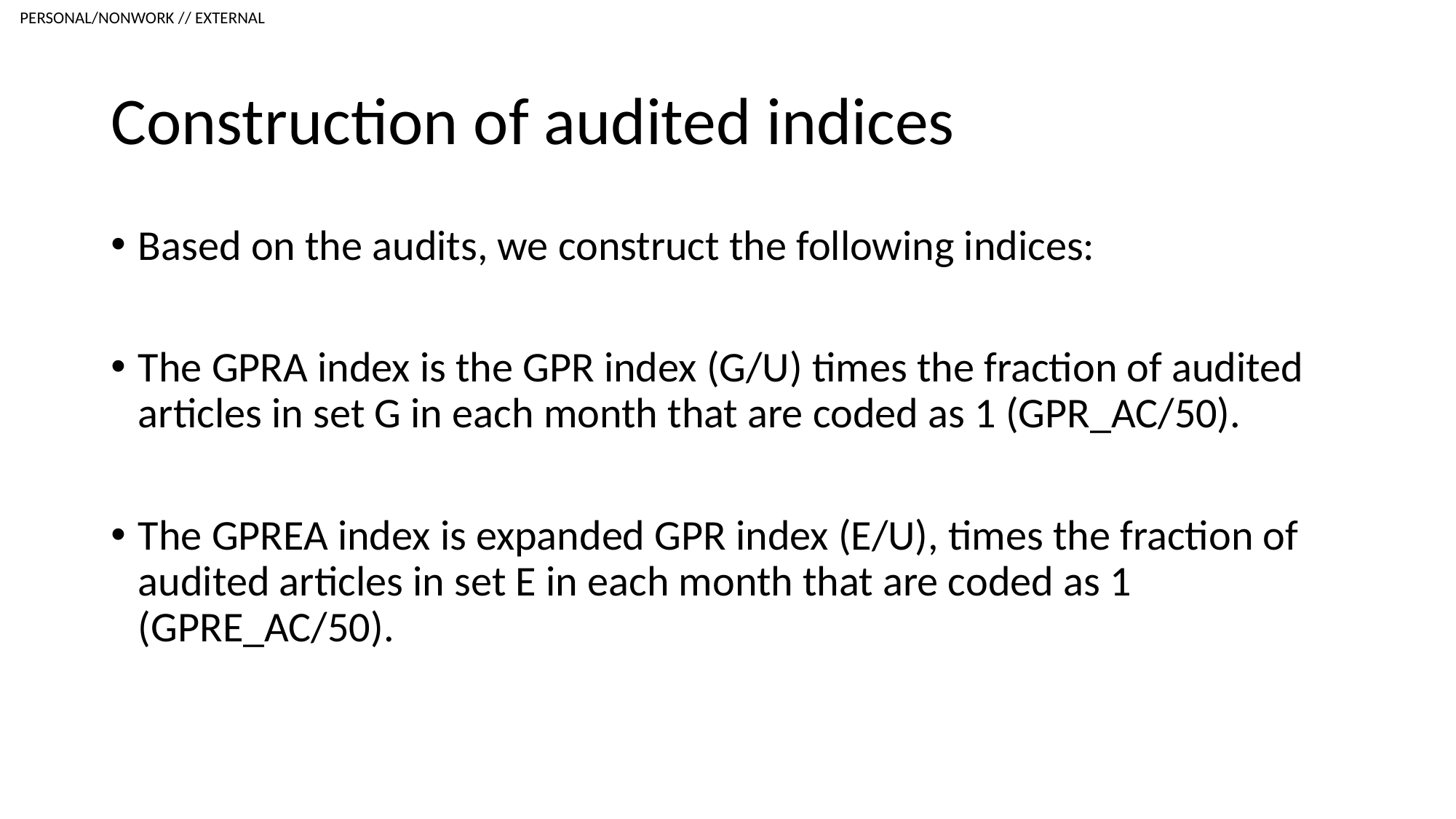

# Construction of audited indices
Based on the audits, we construct the following indices:

The GPRA index is the GPR index (G/U) times the fraction of audited articles in set G in each month that are coded as 1 (GPR_AC/50).

The GPREA index is expanded GPR index (E/U), times the fraction of audited articles in set E in each month that are coded as 1 (GPRE_AC/50).